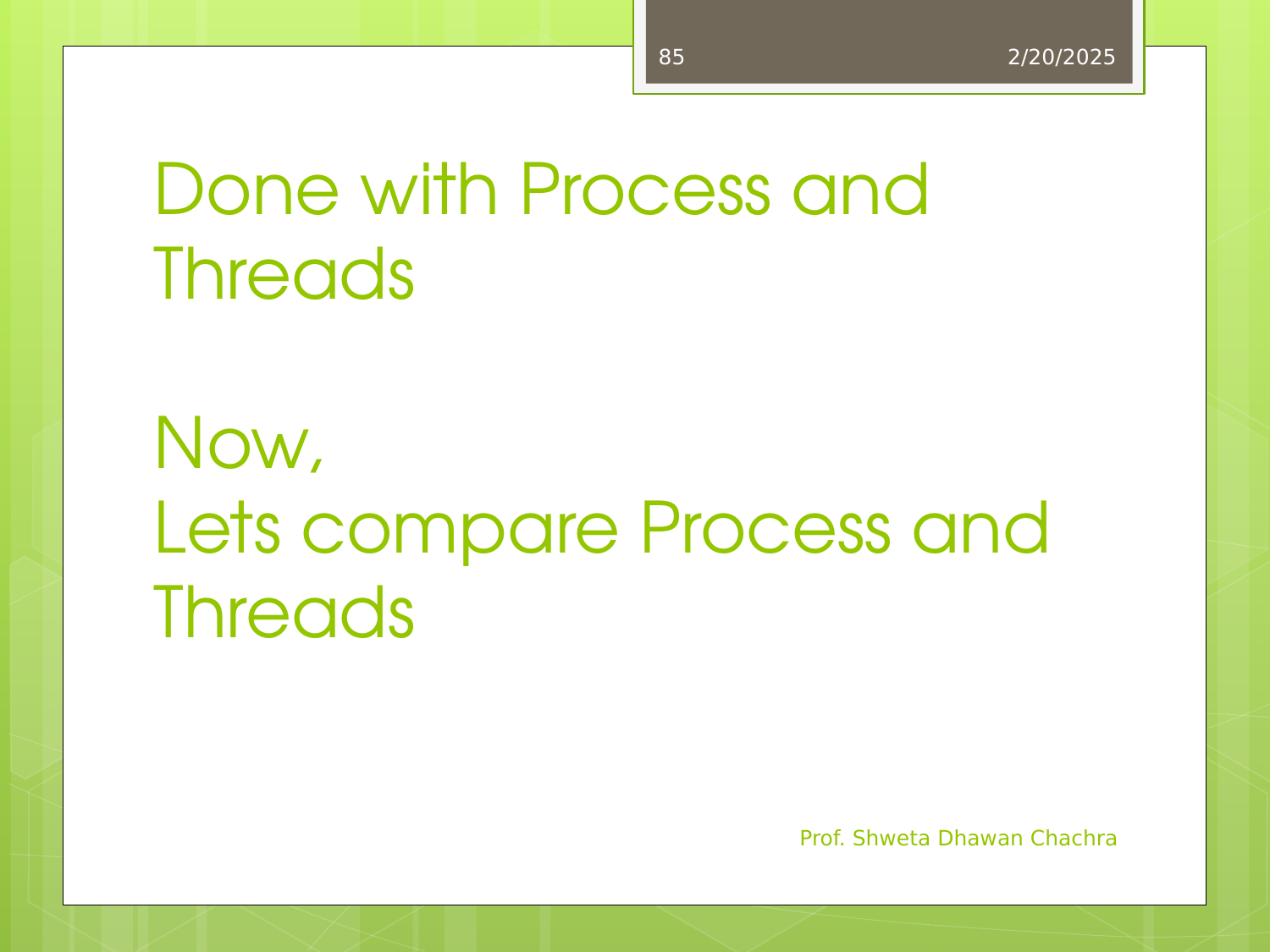

85
2/20/2025
# Done with Process and Threads Now, Lets compare Process and Threads
Prof. Shweta Dhawan Chachra